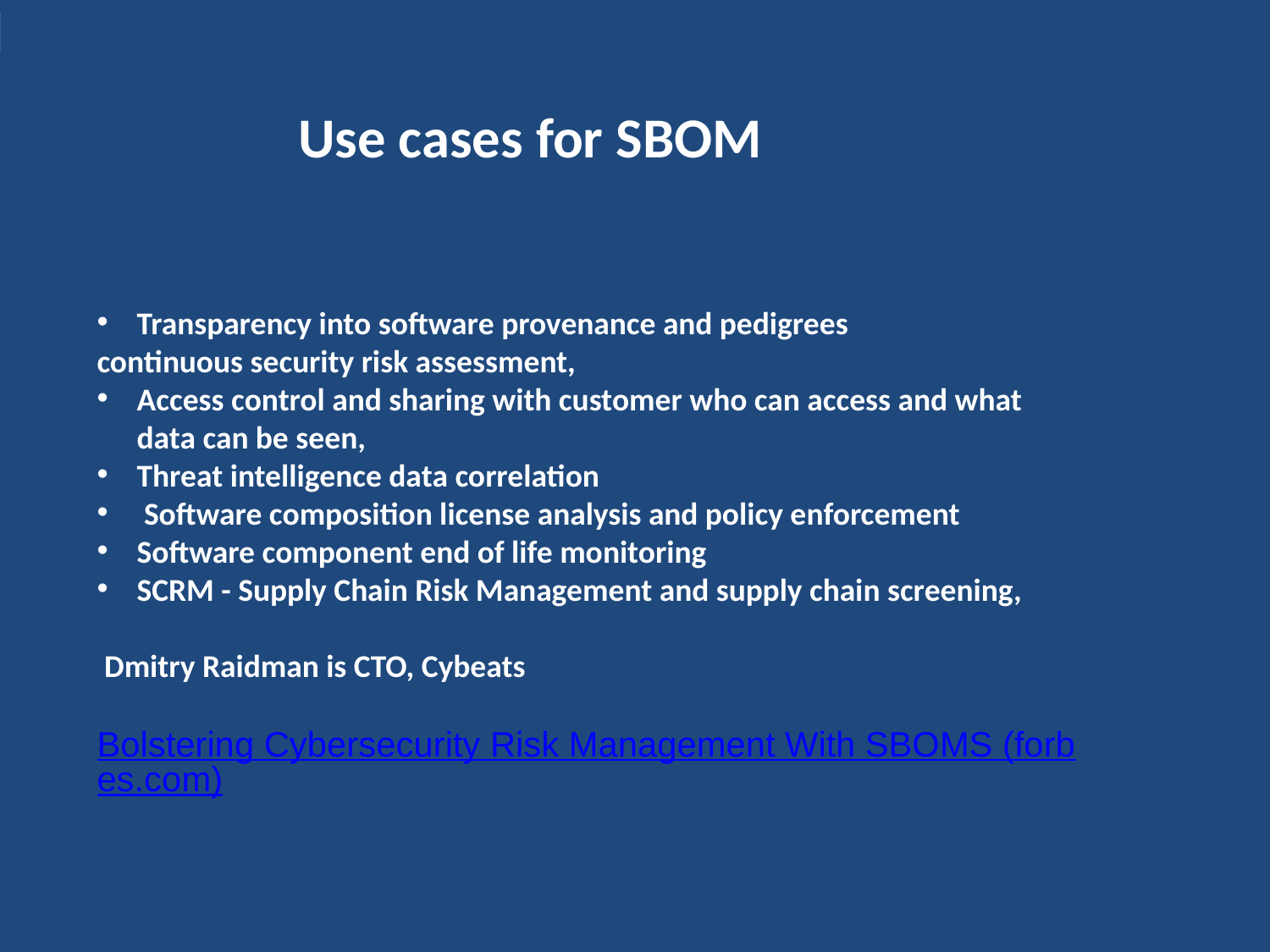

Use cases for SBOM
Transparency into software provenance and pedigrees
continuous security risk assessment,
Access control and sharing with customer who can access and what data can be seen,
Threat intelligence data correlation
 Software composition license analysis and policy enforcement
Software component end of life monitoring
SCRM - Supply Chain Risk Management and supply chain screening,

 Dmitry Raidman is CTO, Cybeats

Bolstering Cybersecurity Risk Management With SBOMS (forbes.com)